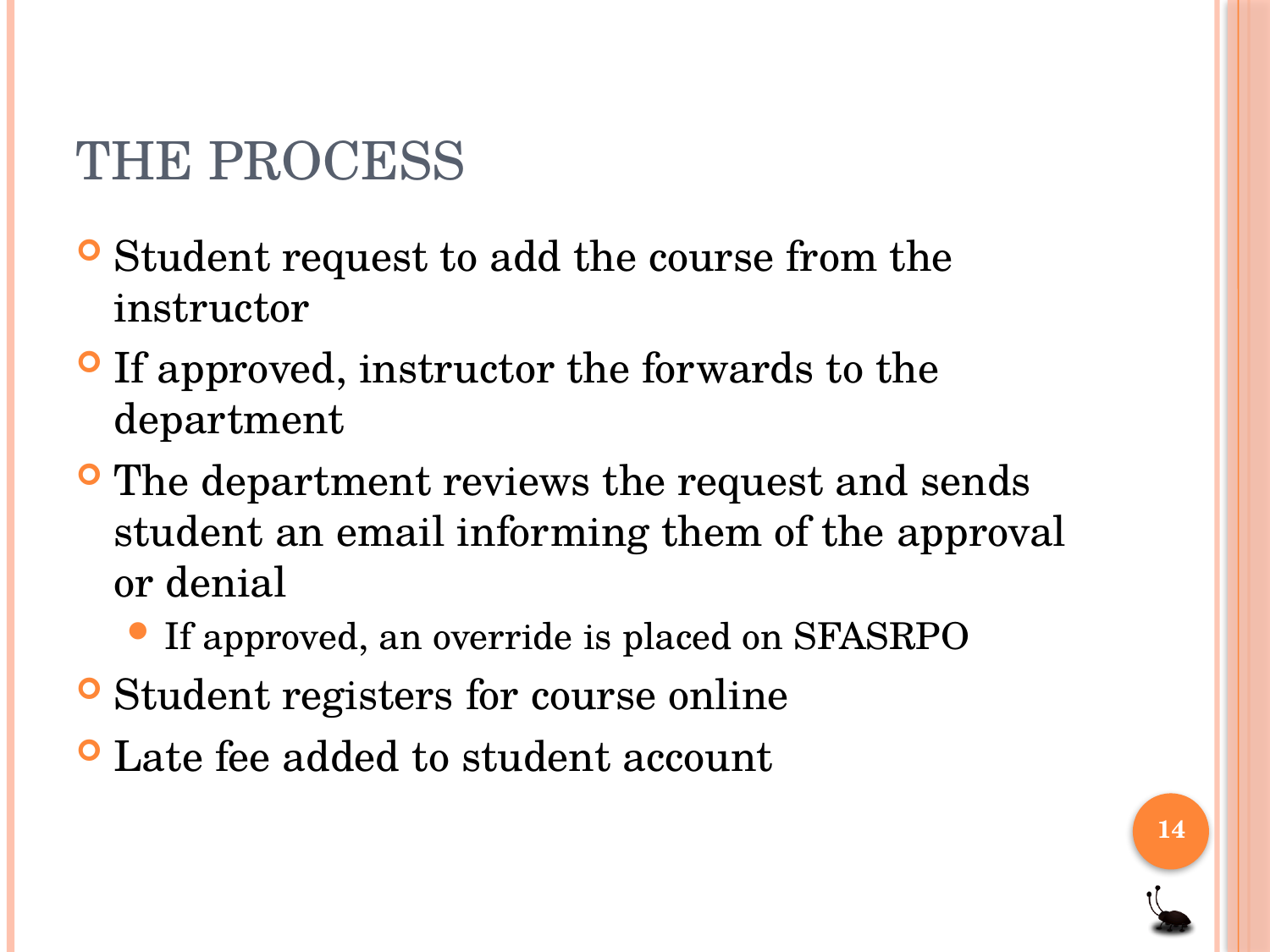

# The Process
Student request to add the course from the instructor
If approved, instructor the forwards to the department
The department reviews the request and sends student an email informing them of the approval or denial
If approved, an override is placed on SFASRPO
Student registers for course online
Late fee added to student account

14